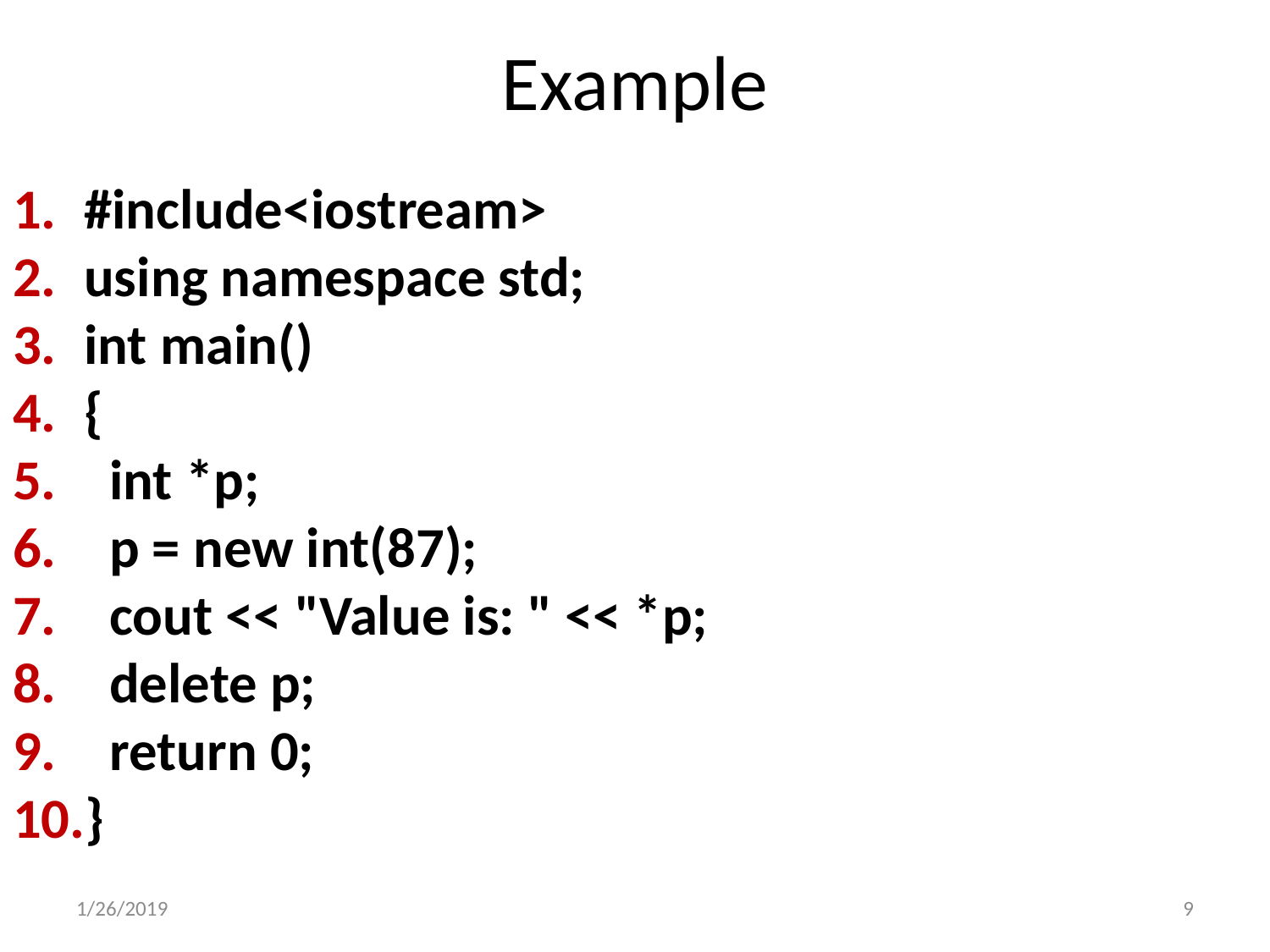

# Example
#include<iostream>
using namespace std;
int main()
{
  int *p;
  p = new int(87);
  cout << "Value is: " << *p;
  delete p;
  return 0;
}
1/26/2019
9